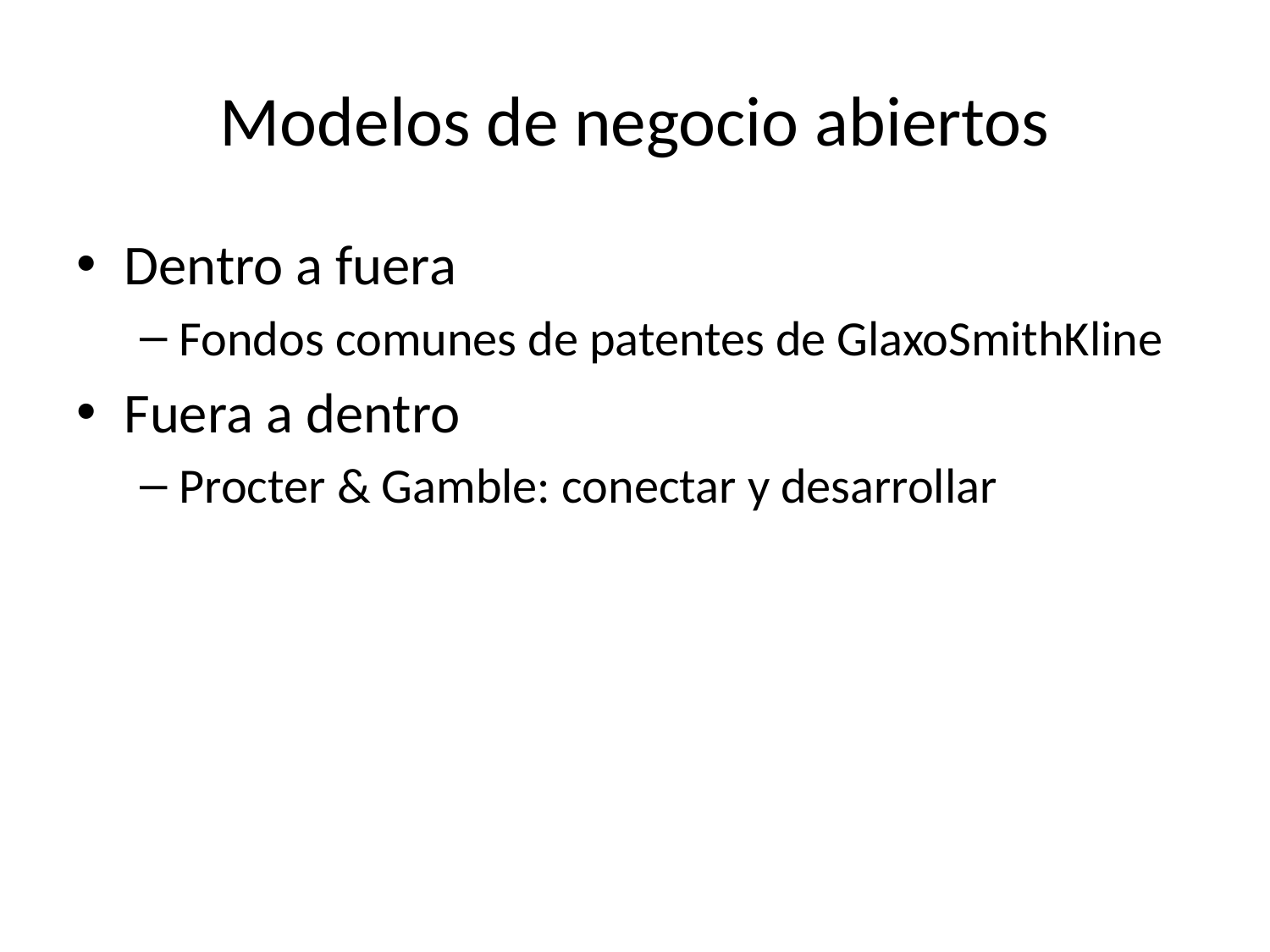

# Modelos de negocio abiertos
Dentro a fuera
Fondos comunes de patentes de GlaxoSmithKline
Fuera a dentro
Procter & Gamble: conectar y desarrollar